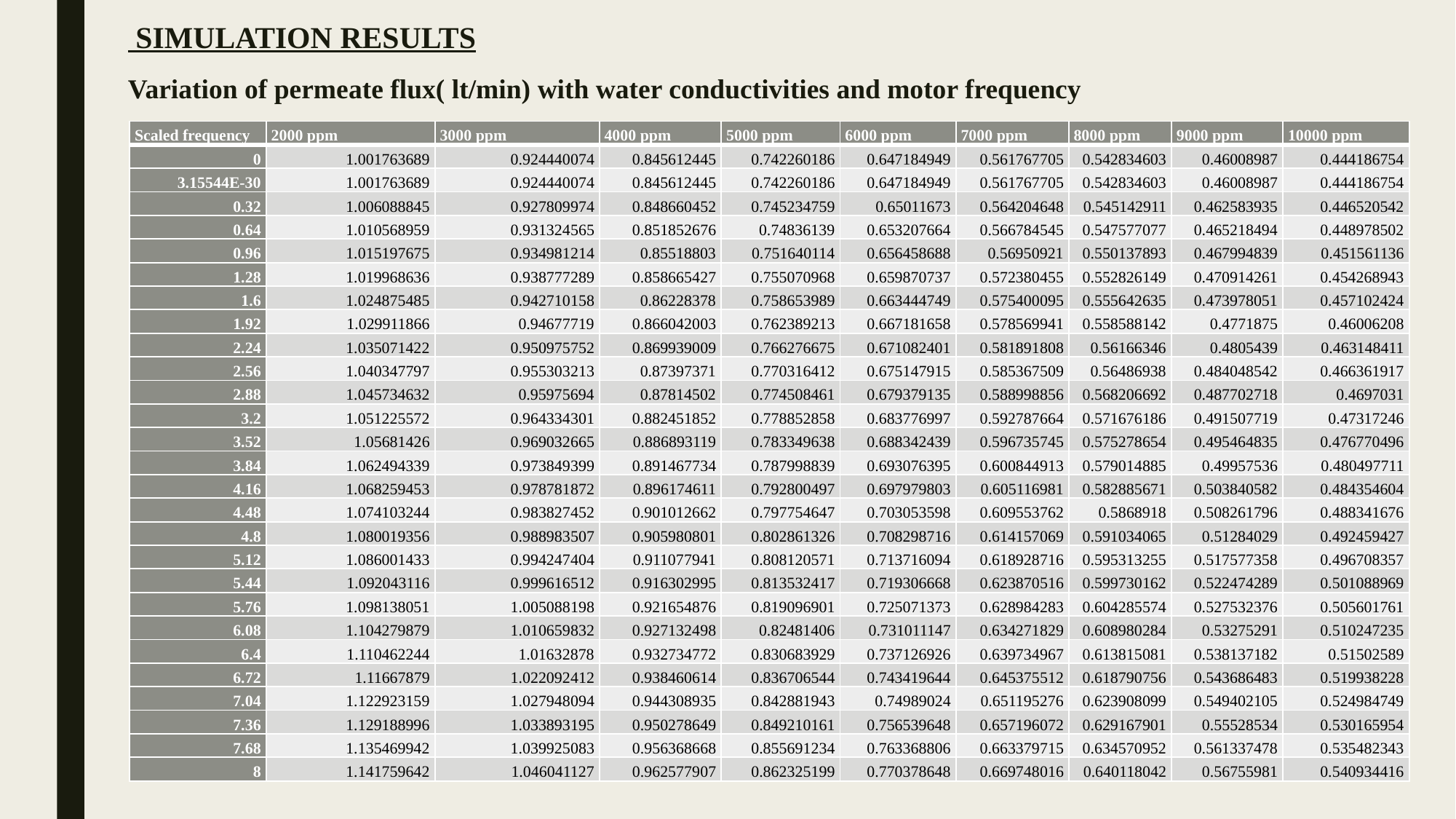

SIMULATION RESULTS
Variation of permeate flux( lt/min) with water conductivities and motor frequency
| Scaled frequency | 2000 ppm | 3000 ppm | 4000 ppm | 5000 ppm | 6000 ppm | 7000 ppm | 8000 ppm | 9000 ppm | 10000 ppm |
| --- | --- | --- | --- | --- | --- | --- | --- | --- | --- |
| 0 | 1.001763689 | 0.924440074 | 0.845612445 | 0.742260186 | 0.647184949 | 0.561767705 | 0.542834603 | 0.46008987 | 0.444186754 |
| 3.15544E-30 | 1.001763689 | 0.924440074 | 0.845612445 | 0.742260186 | 0.647184949 | 0.561767705 | 0.542834603 | 0.46008987 | 0.444186754 |
| 0.32 | 1.006088845 | 0.927809974 | 0.848660452 | 0.745234759 | 0.65011673 | 0.564204648 | 0.545142911 | 0.462583935 | 0.446520542 |
| 0.64 | 1.010568959 | 0.931324565 | 0.851852676 | 0.74836139 | 0.653207664 | 0.566784545 | 0.547577077 | 0.465218494 | 0.448978502 |
| 0.96 | 1.015197675 | 0.934981214 | 0.85518803 | 0.751640114 | 0.656458688 | 0.56950921 | 0.550137893 | 0.467994839 | 0.451561136 |
| 1.28 | 1.019968636 | 0.938777289 | 0.858665427 | 0.755070968 | 0.659870737 | 0.572380455 | 0.552826149 | 0.470914261 | 0.454268943 |
| 1.6 | 1.024875485 | 0.942710158 | 0.86228378 | 0.758653989 | 0.663444749 | 0.575400095 | 0.555642635 | 0.473978051 | 0.457102424 |
| 1.92 | 1.029911866 | 0.94677719 | 0.866042003 | 0.762389213 | 0.667181658 | 0.578569941 | 0.558588142 | 0.4771875 | 0.46006208 |
| 2.24 | 1.035071422 | 0.950975752 | 0.869939009 | 0.766276675 | 0.671082401 | 0.581891808 | 0.56166346 | 0.4805439 | 0.463148411 |
| 2.56 | 1.040347797 | 0.955303213 | 0.87397371 | 0.770316412 | 0.675147915 | 0.585367509 | 0.56486938 | 0.484048542 | 0.466361917 |
| 2.88 | 1.045734632 | 0.95975694 | 0.87814502 | 0.774508461 | 0.679379135 | 0.588998856 | 0.568206692 | 0.487702718 | 0.4697031 |
| 3.2 | 1.051225572 | 0.964334301 | 0.882451852 | 0.778852858 | 0.683776997 | 0.592787664 | 0.571676186 | 0.491507719 | 0.47317246 |
| 3.52 | 1.05681426 | 0.969032665 | 0.886893119 | 0.783349638 | 0.688342439 | 0.596735745 | 0.575278654 | 0.495464835 | 0.476770496 |
| 3.84 | 1.062494339 | 0.973849399 | 0.891467734 | 0.787998839 | 0.693076395 | 0.600844913 | 0.579014885 | 0.49957536 | 0.480497711 |
| 4.16 | 1.068259453 | 0.978781872 | 0.896174611 | 0.792800497 | 0.697979803 | 0.605116981 | 0.582885671 | 0.503840582 | 0.484354604 |
| 4.48 | 1.074103244 | 0.983827452 | 0.901012662 | 0.797754647 | 0.703053598 | 0.609553762 | 0.5868918 | 0.508261796 | 0.488341676 |
| 4.8 | 1.080019356 | 0.988983507 | 0.905980801 | 0.802861326 | 0.708298716 | 0.614157069 | 0.591034065 | 0.51284029 | 0.492459427 |
| 5.12 | 1.086001433 | 0.994247404 | 0.911077941 | 0.808120571 | 0.713716094 | 0.618928716 | 0.595313255 | 0.517577358 | 0.496708357 |
| 5.44 | 1.092043116 | 0.999616512 | 0.916302995 | 0.813532417 | 0.719306668 | 0.623870516 | 0.599730162 | 0.522474289 | 0.501088969 |
| 5.76 | 1.098138051 | 1.005088198 | 0.921654876 | 0.819096901 | 0.725071373 | 0.628984283 | 0.604285574 | 0.527532376 | 0.505601761 |
| 6.08 | 1.104279879 | 1.010659832 | 0.927132498 | 0.82481406 | 0.731011147 | 0.634271829 | 0.608980284 | 0.53275291 | 0.510247235 |
| 6.4 | 1.110462244 | 1.01632878 | 0.932734772 | 0.830683929 | 0.737126926 | 0.639734967 | 0.613815081 | 0.538137182 | 0.51502589 |
| 6.72 | 1.11667879 | 1.022092412 | 0.938460614 | 0.836706544 | 0.743419644 | 0.645375512 | 0.618790756 | 0.543686483 | 0.519938228 |
| 7.04 | 1.122923159 | 1.027948094 | 0.944308935 | 0.842881943 | 0.74989024 | 0.651195276 | 0.623908099 | 0.549402105 | 0.524984749 |
| 7.36 | 1.129188996 | 1.033893195 | 0.950278649 | 0.849210161 | 0.756539648 | 0.657196072 | 0.629167901 | 0.55528534 | 0.530165954 |
| 7.68 | 1.135469942 | 1.039925083 | 0.956368668 | 0.855691234 | 0.763368806 | 0.663379715 | 0.634570952 | 0.561337478 | 0.535482343 |
| 8 | 1.141759642 | 1.046041127 | 0.962577907 | 0.862325199 | 0.770378648 | 0.669748016 | 0.640118042 | 0.56755981 | 0.540934416 |